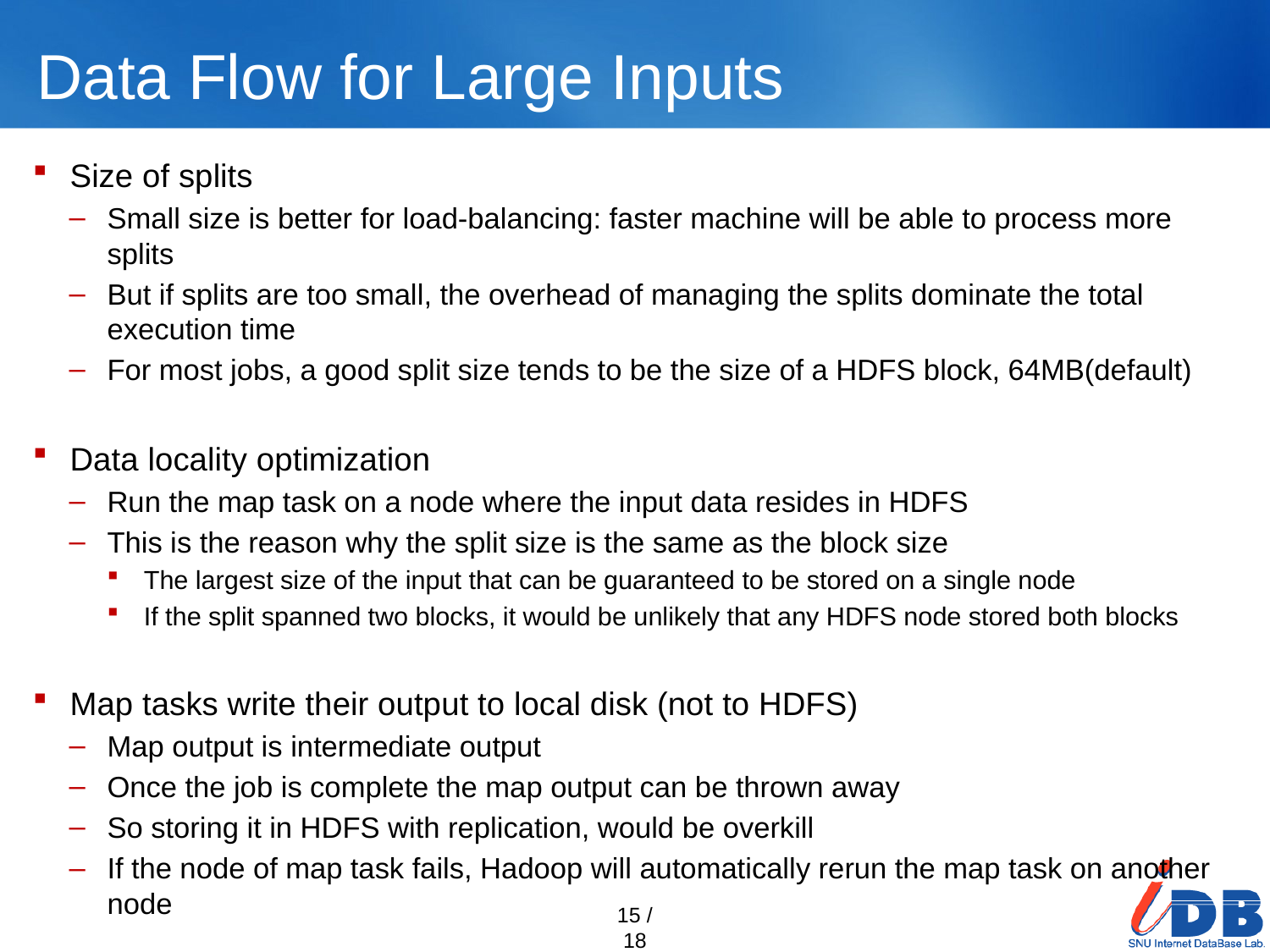

# Data Flow for Large Inputs
Size of splits
Small size is better for load-balancing: faster machine will be able to process more splits
But if splits are too small, the overhead of managing the splits dominate the total execution time
For most jobs, a good split size tends to be the size of a HDFS block, 64MB(default)

Data locality optimization
Run the map task on a node where the input data resides in HDFS
This is the reason why the split size is the same as the block size
The largest size of the input that can be guaranteed to be stored on a single node
If the split spanned two blocks, it would be unlikely that any HDFS node stored both blocks

Map tasks write their output to local disk (not to HDFS)
Map output is intermediate output
Once the job is complete the map output can be thrown away
So storing it in HDFS with replication, would be overkill
If the node of map task fails, Hadoop will automatically rerun the map task on another node

15 / 18